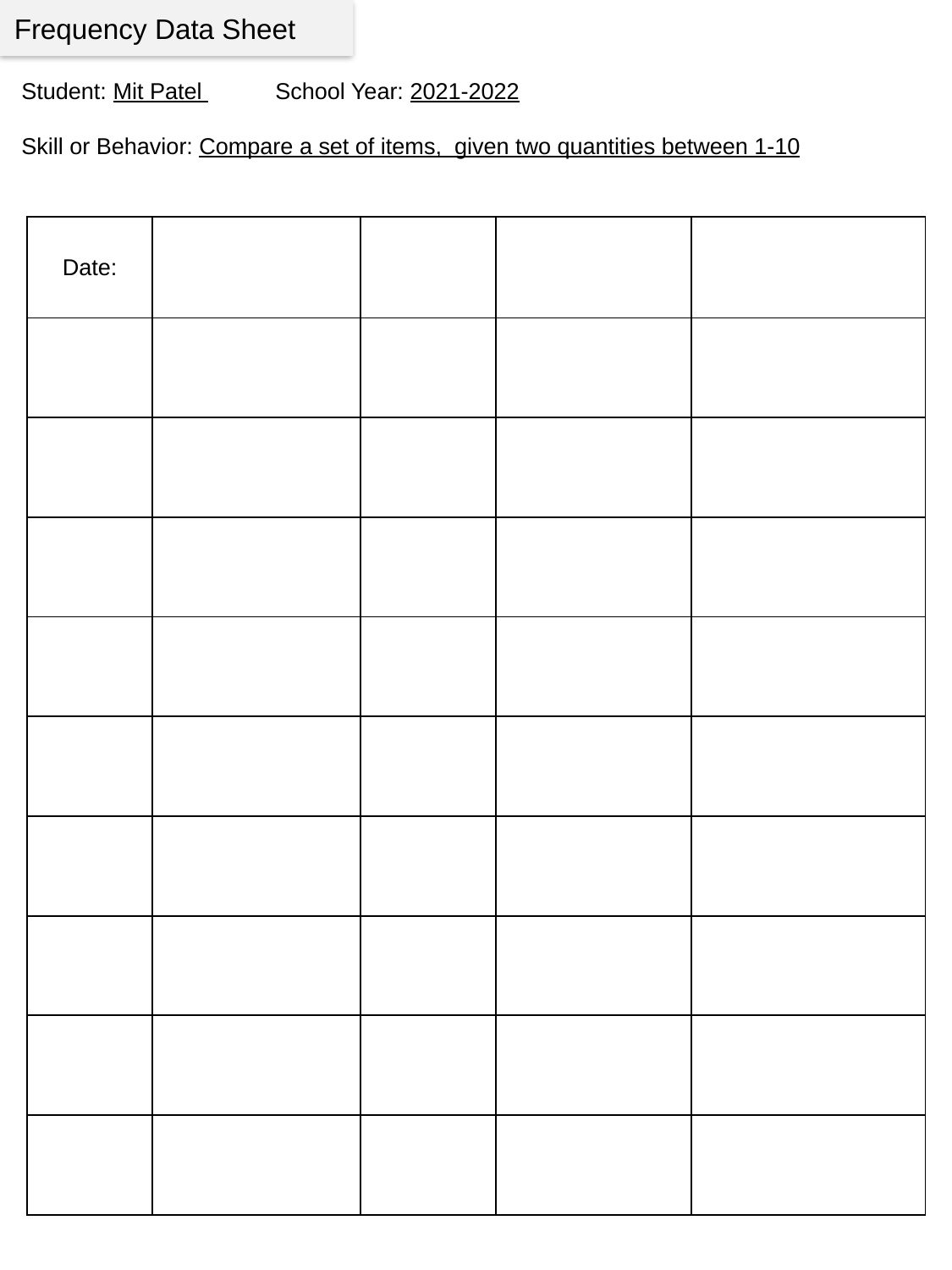

Frequency Data Sheet

Student: Mit Patel  	School Year: 2021-2022

Skill or Behavior: Compare a set of items,  given two quantities between 1-10

| Date: |  |  |  |  |
| --- | --- | --- | --- | --- |
|  |  |  |  |  |
|  |  |  |  |  |
|  |  |  |  |  |
|  |  |  |  |  |
|  |  |  |  |  |
|  |  |  |  |  |
|  |  |  |  |  |
|  |  |  |  |  |
|  |  |  |  |  |